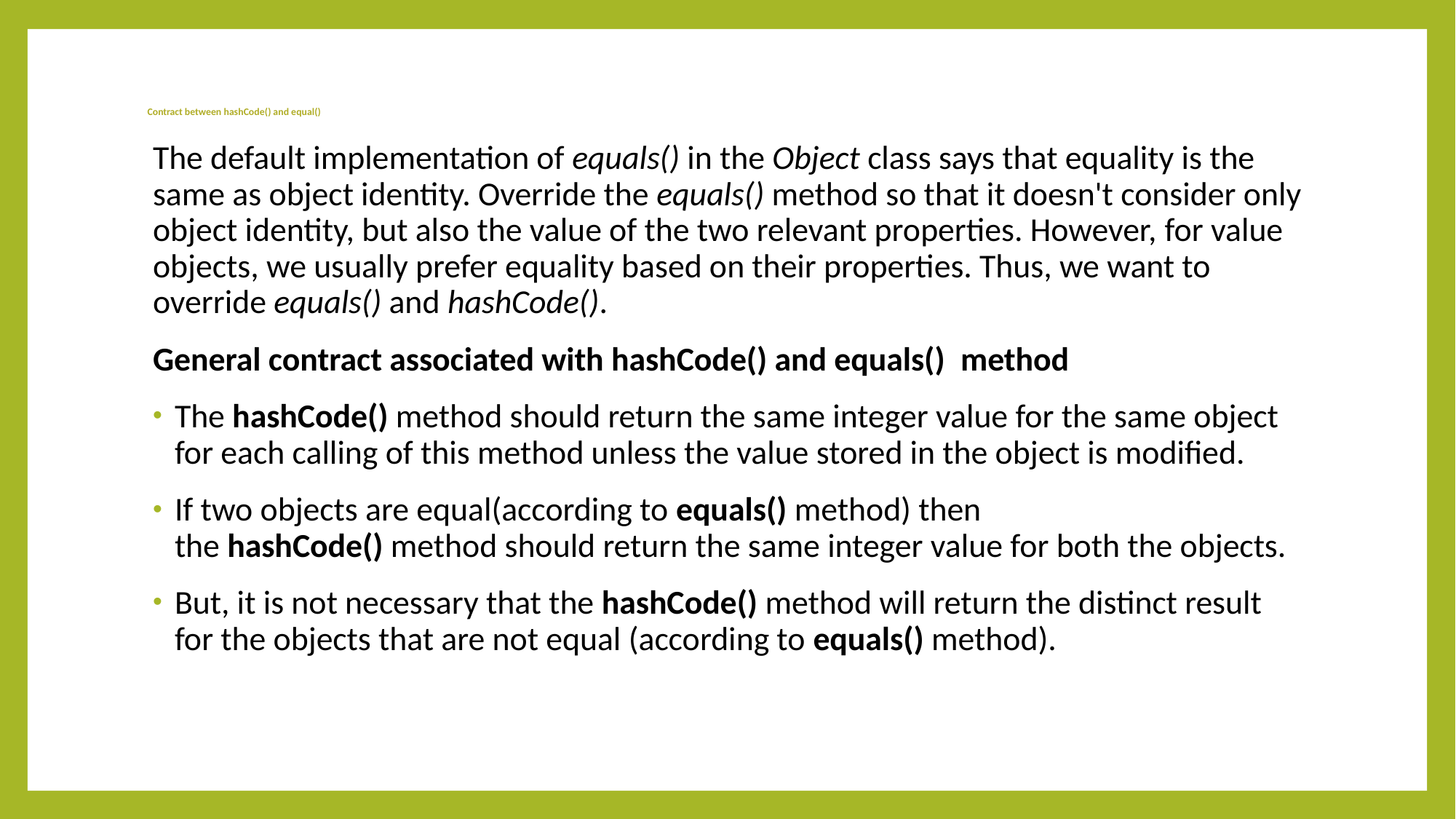

# Contract between hashCode() and equal()
The default implementation of equals() in the Object class says that equality is the same as object identity. Override the equals() method so that it doesn't consider only object identity, but also the value of the two relevant properties. However, for value objects, we usually prefer equality based on their properties. Thus, we want to override equals() and hashCode().
General contract associated with hashCode() and equals()  method
The hashCode() method should return the same integer value for the same object for each calling of this method unless the value stored in the object is modified.
If two objects are equal(according to equals() method) then the hashCode() method should return the same integer value for both the objects.
But, it is not necessary that the hashCode() method will return the distinct result for the objects that are not equal (according to equals() method).